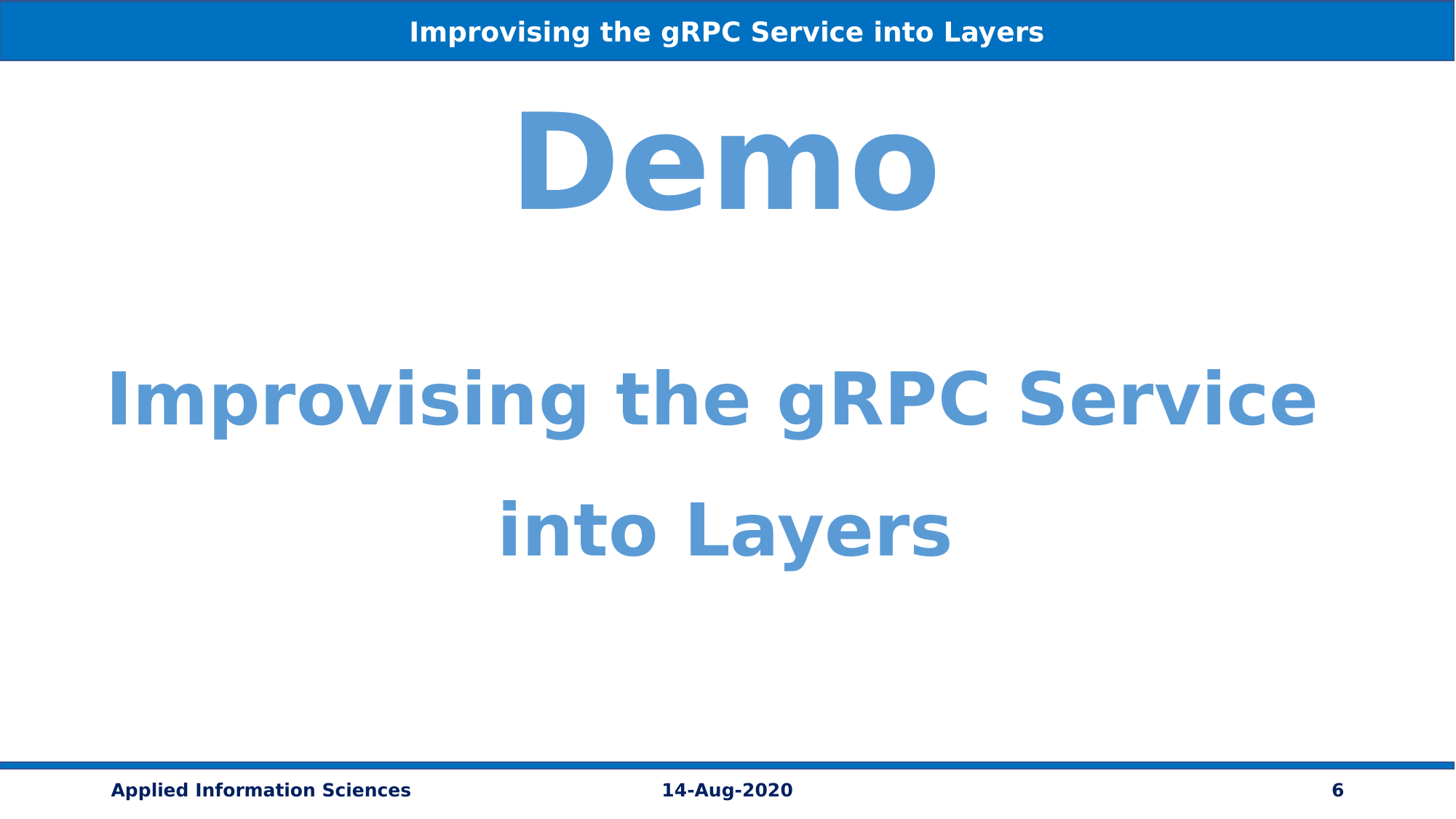

Improvising the gRPC Service into Layers
Demo

Improvising the gRPC Service
into Layers

14-Aug-2020
6
Applied Information Sciences